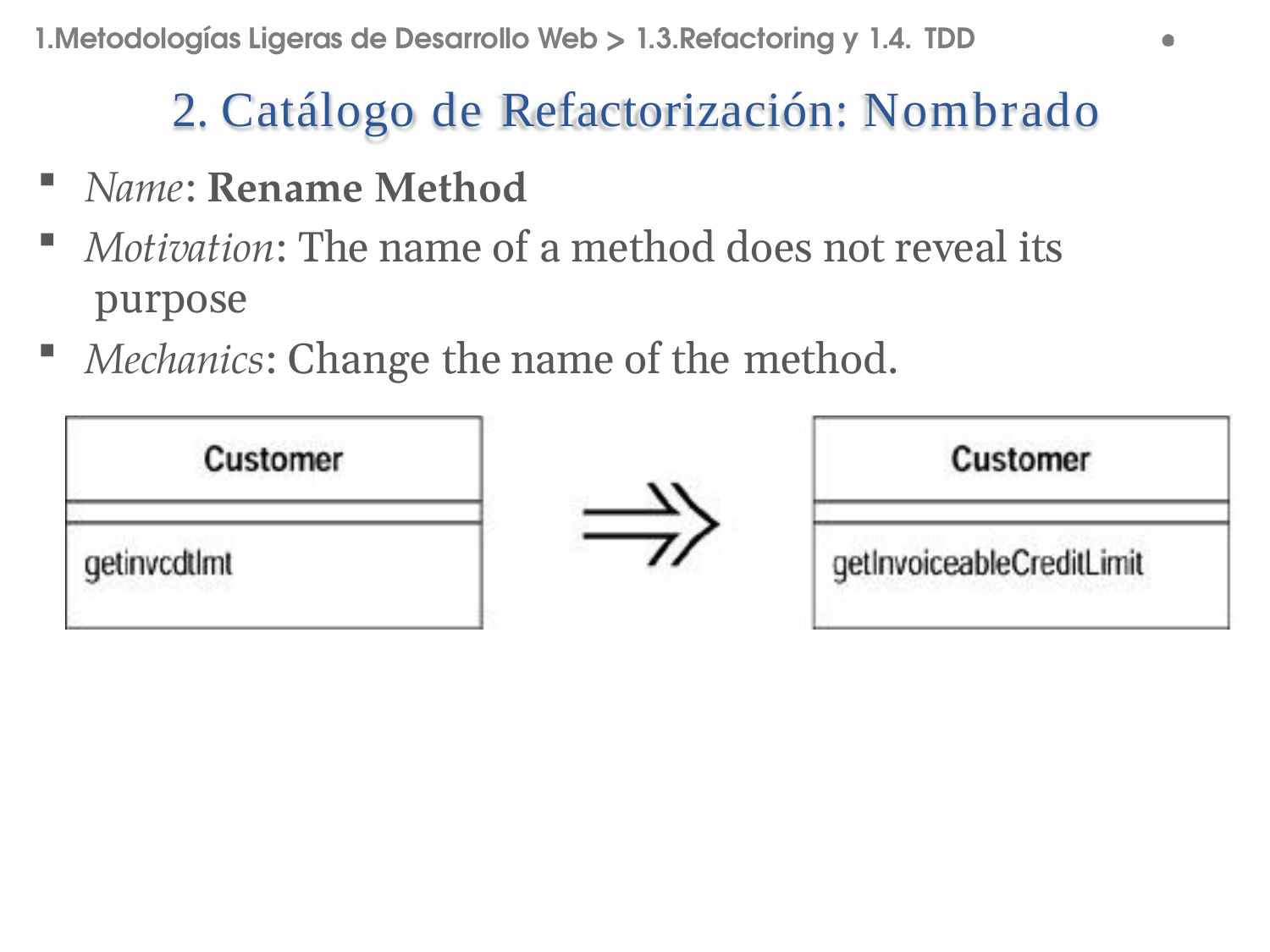

1.Metodologías Ligeras de Desarrollo Web > 1.3.Refactoring y 1.4. TDD

# 2. Catálogo de Refactorización: Nombrado
Name: Rename Method
Motivation: The name of a method does not reveal its  purpose
Mechanics: Change the name of the method.